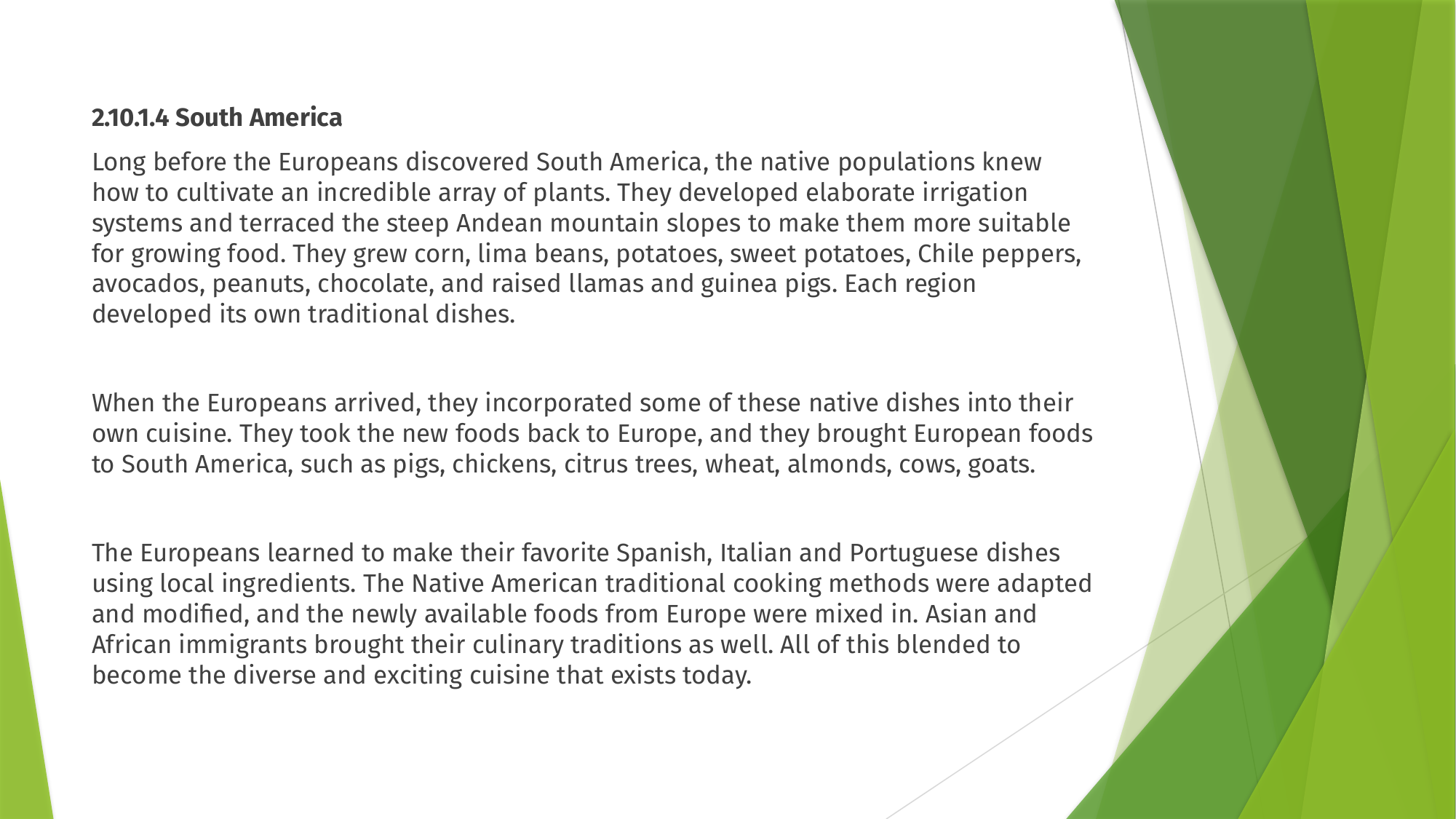

2.10.1.4 South America
Long before the Europeans discovered South America, the native populations knew how to cultivate an incredible array of plants. They developed elaborate irrigation systems and terraced the steep Andean mountain slopes to make them more suitable for growing food. They grew corn, lima beans, potatoes, sweet potatoes, Chile peppers, avocados, peanuts, chocolate, and raised llamas and guinea pigs. Each region developed its own traditional dishes.

When the Europeans arrived, they incorporated some of these native dishes into their own cuisine. They took the new foods back to Europe, and they brought European foods to South America, such as pigs, chickens, citrus trees, wheat, almonds, cows, goats.

The Europeans learned to make their favorite Spanish, Italian and Portuguese dishes using local ingredients. The Native American traditional cooking methods were adapted and modified, and the newly available foods from Europe were mixed in. Asian and African immigrants brought their culinary traditions as well. All of this blended to become the diverse and exciting cuisine that exists today.